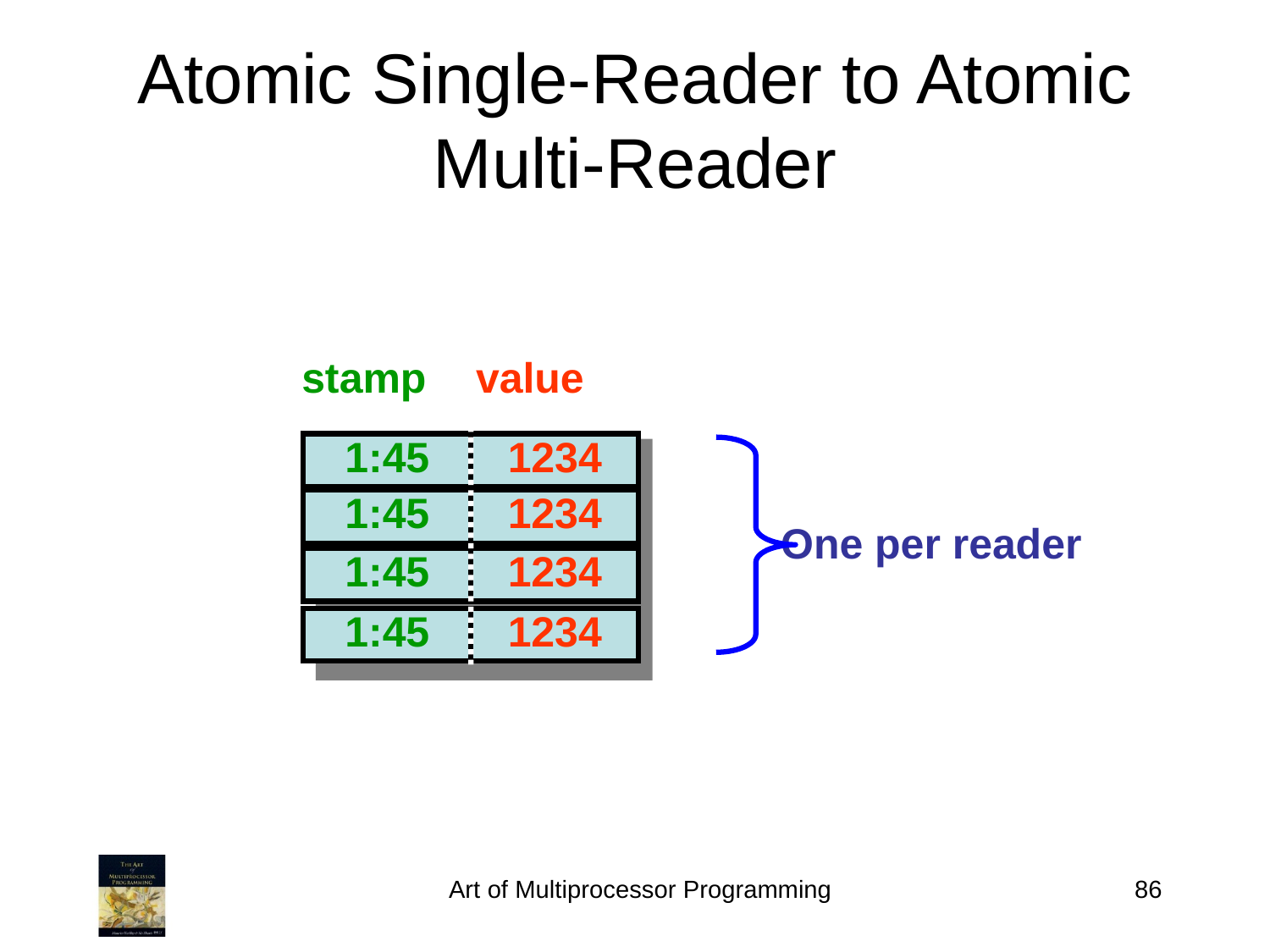

Atomic Single-Reader to Atomic Multi-Reader
stamp
value

1:45
1234

1:45
1234
One per reader
1:45
1234
1:45
1234
Art of Multiprocessor Programming
86